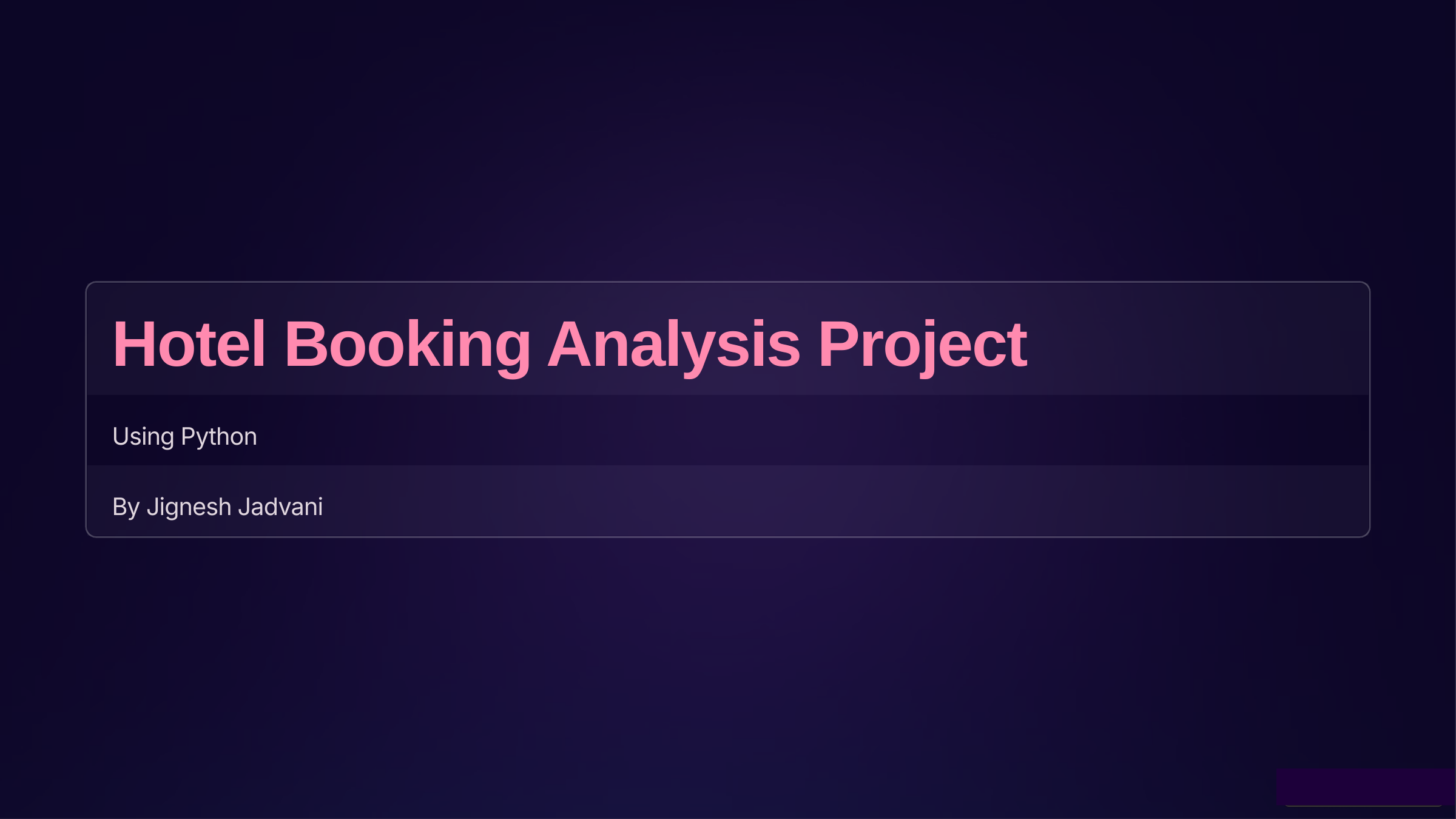

Hotel Booking Analysis Project

Using Python

By Jignesh Jadvani